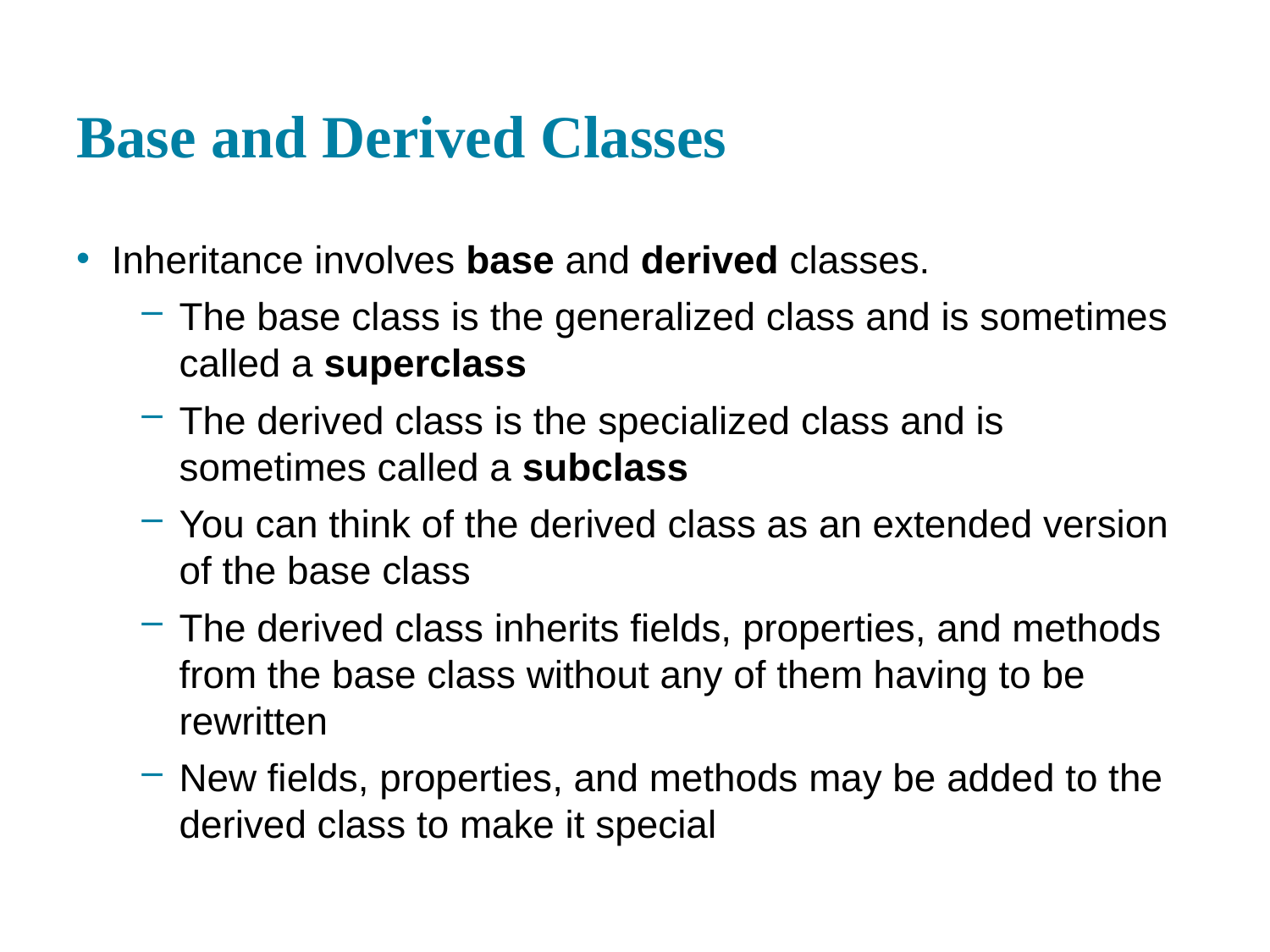

# Base and Derived Classes
Inheritance involves base and derived classes.
The base class is the generalized class and is sometimes called a superclass
The derived class is the specialized class and is sometimes called a subclass
You can think of the derived class as an extended version of the base class
The derived class inherits fields, properties, and methods from the base class without any of them having to be rewritten
New fields, properties, and methods may be added to the derived class to make it special